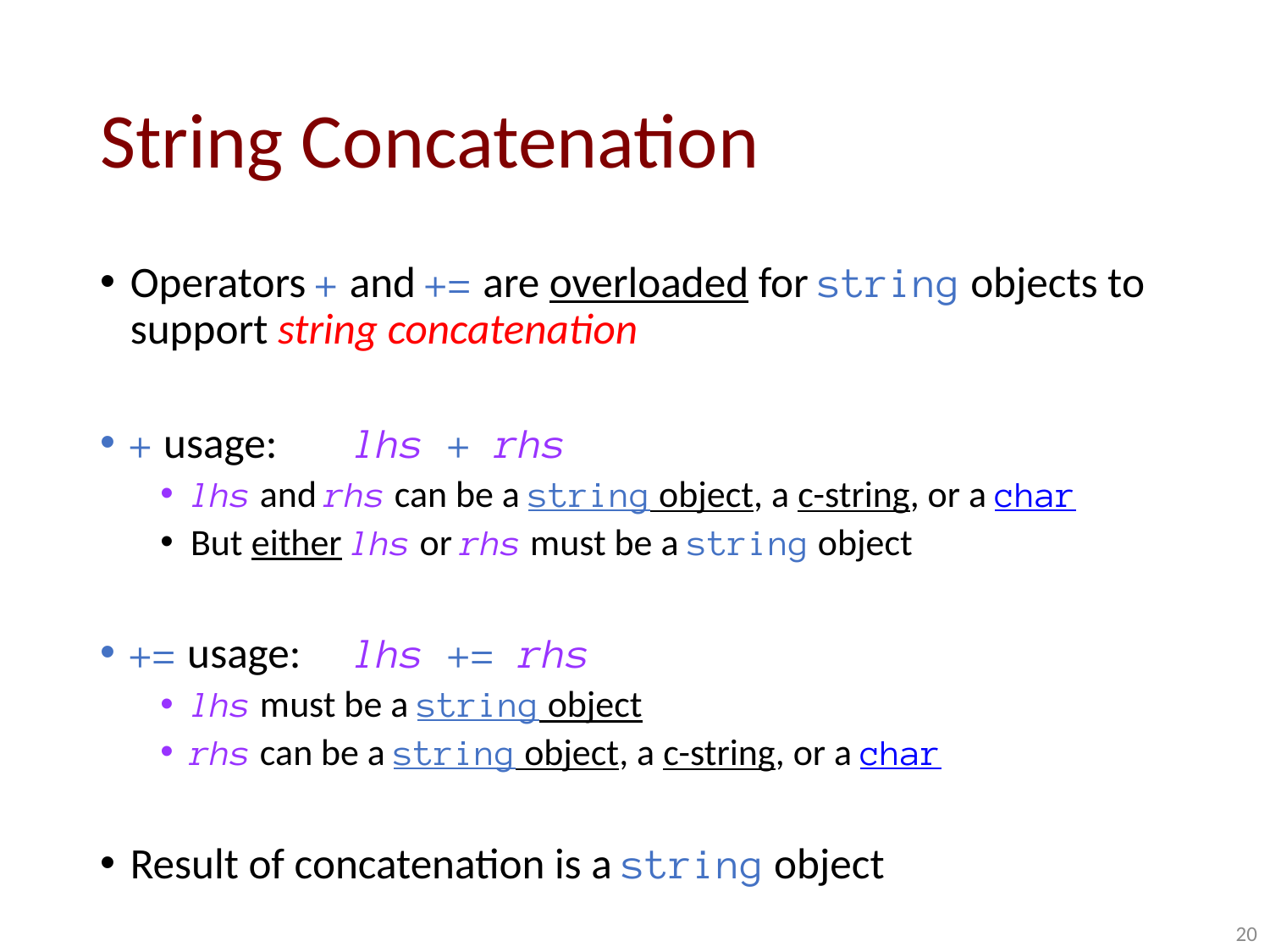

# String Concatenation
Operators + and += are overloaded for string objects to support string concatenation

+ usage:		lhs + rhs
lhs and rhs can be a string object, a c-string, or a char
But either lhs or rhs must be a string object

+= usage:		lhs += rhs
lhs must be a string object
rhs can be a string object, a c-string, or a char

Result of concatenation is a string object
20